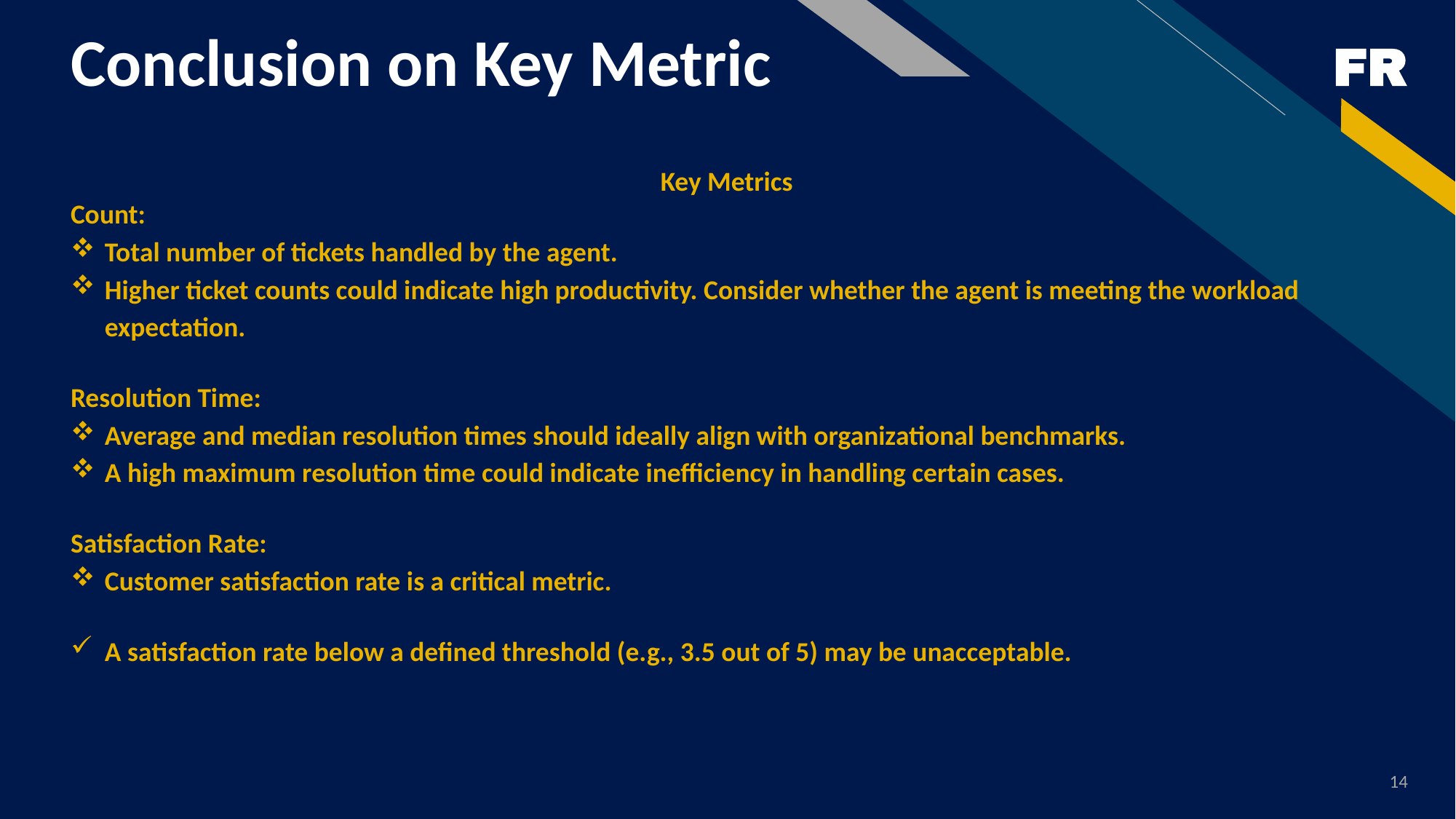

# Conclusion on Key Metric
Key Metrics
Count:
Total number of tickets handled by the agent.
Higher ticket counts could indicate high productivity. Consider whether the agent is meeting the workload expectation.

Resolution Time:
Average and median resolution times should ideally align with organizational benchmarks.
A high maximum resolution time could indicate inefficiency in handling certain cases.

Satisfaction Rate:
Customer satisfaction rate is a critical metric.

A satisfaction rate below a defined threshold (e.g., 3.5 out of 5) may be unacceptable.

14